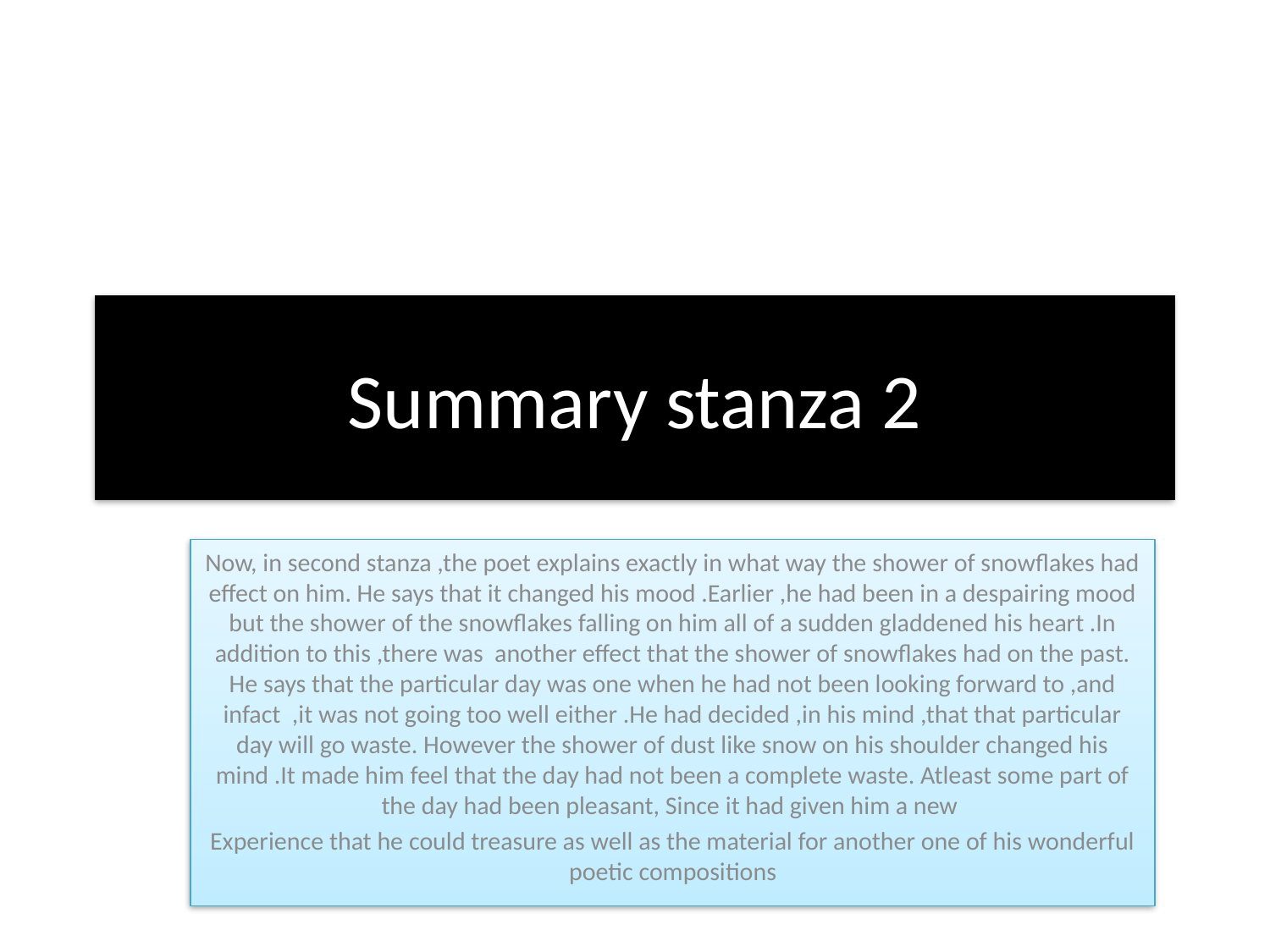

# Summary stanza 2
Now, in second stanza ,the poet explains exactly in what way the shower of snowflakes had effect on him. He says that it changed his mood .Earlier ,he had been in a despairing mood but the shower of the snowflakes falling on him all of a sudden gladdened his heart .In addition to this ,there was  another effect that the shower of snowflakes had on the past. He says that the particular day was one when he had not been looking forward to ,and infact  ,it was not going too well either .He had decided ,in his mind ,that that particular day will go waste. However the shower of dust like snow on his shoulder changed his mind .It made him feel that the day had not been a complete waste. Atleast some part of the day had been pleasant, Since it had given him a new
Experience that he could treasure as well as the material for another one of his wonderful poetic compositions